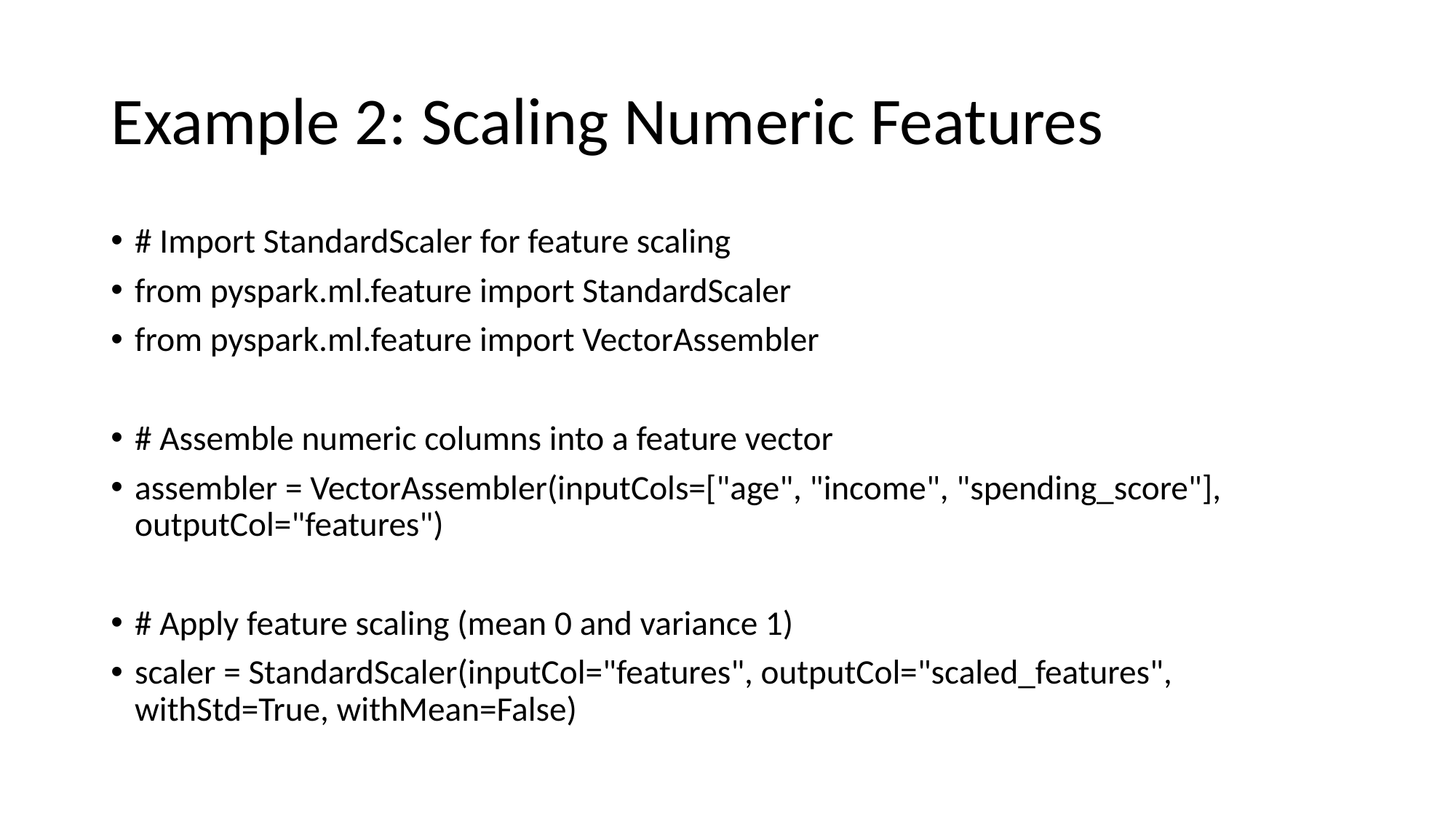

# Example 2: Scaling Numeric Features
# Import StandardScaler for feature scaling
from pyspark.ml.feature import StandardScaler
from pyspark.ml.feature import VectorAssembler

# Assemble numeric columns into a feature vector
assembler = VectorAssembler(inputCols=["age", "income", "spending_score"], outputCol="features")

# Apply feature scaling (mean 0 and variance 1)
scaler = StandardScaler(inputCol="features", outputCol="scaled_features", withStd=True, withMean=False)